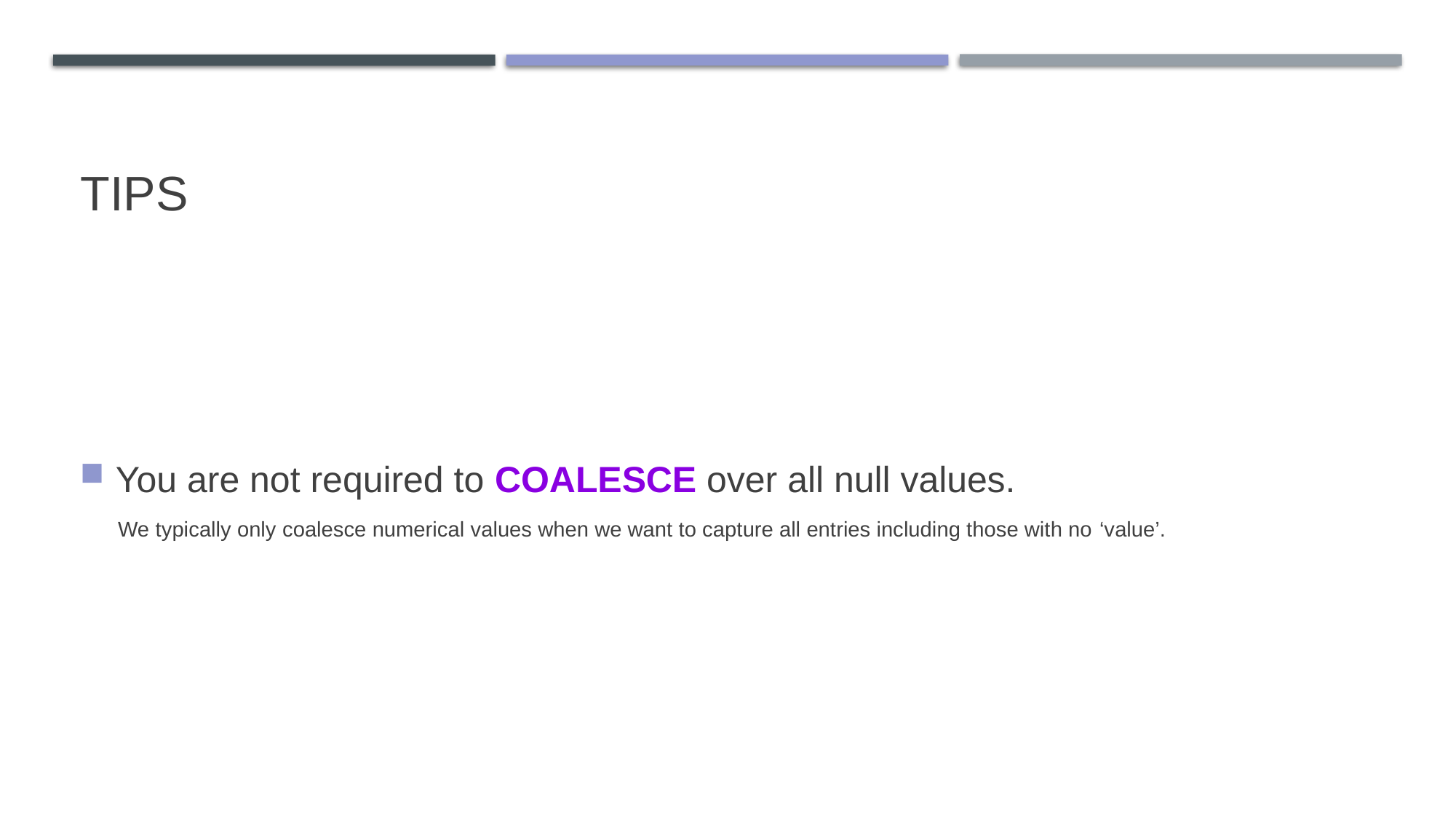

# Tips
You are not required to COALESCE over all null values.
We typically only coalesce numerical values when we want to capture all entries including those with no ‘value’.